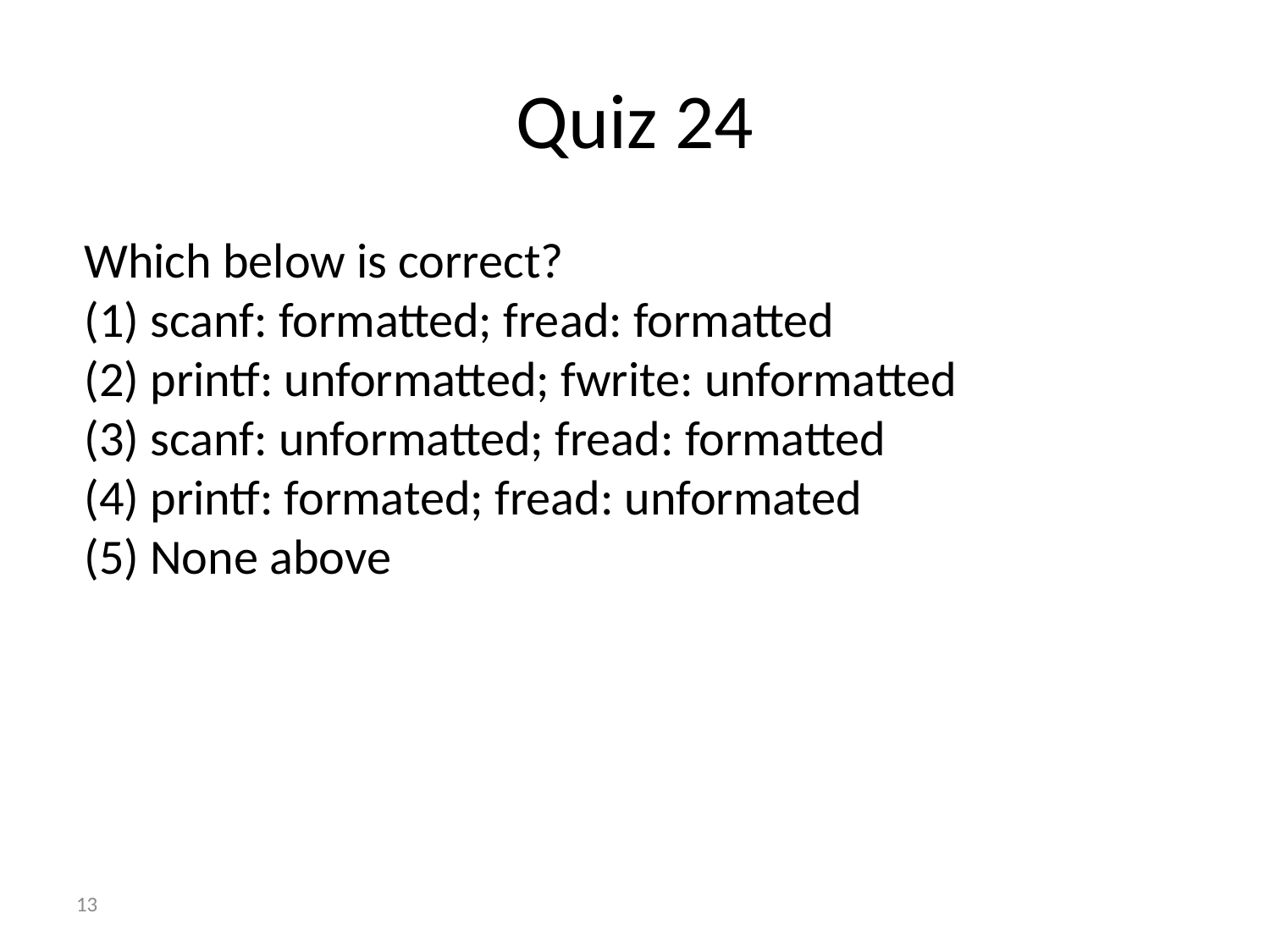

# Quiz 24
Which below is correct?
(1) scanf: formatted; fread: formatted
(2) printf: unformatted; fwrite: unformatted
(3) scanf: unformatted; fread: formatted
(4) printf: formated; fread: unformated
(5) None above

13